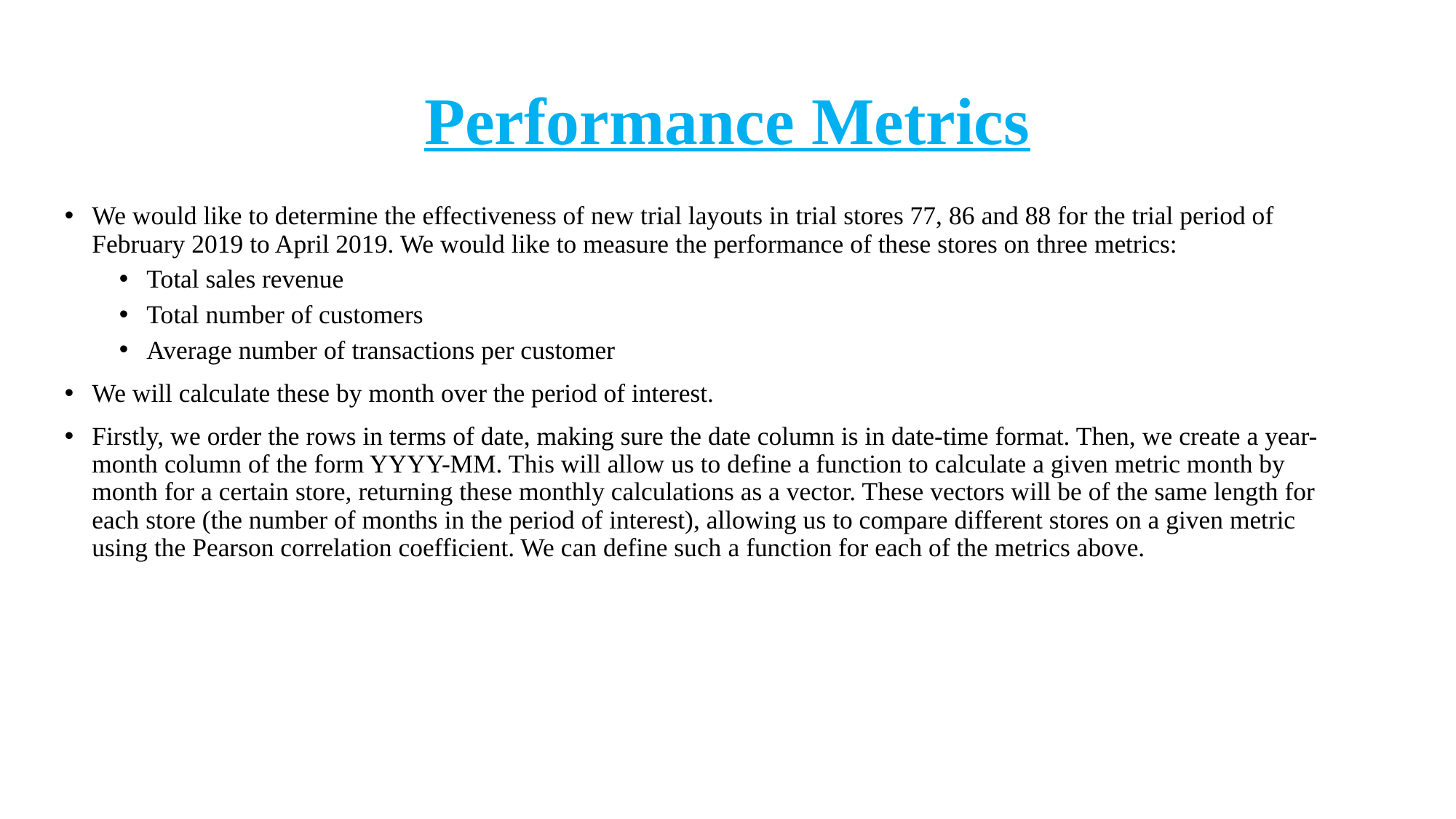

# Performance Metrics
We would like to determine the effectiveness of new trial layouts in trial stores 77, 86 and 88 for the trial period of February 2019 to April 2019. We would like to measure the performance of these stores on three metrics:
Total sales revenue
Total number of customers
Average number of transactions per customer
We will calculate these by month over the period of interest.
Firstly, we order the rows in terms of date, making sure the date column is in date-time format. Then, we create a year-month column of the form YYYY-MM. This will allow us to define a function to calculate a given metric month by month for a certain store, returning these monthly calculations as a vector. These vectors will be of the same length for each store (the number of months in the period of interest), allowing us to compare different stores on a given metric using the Pearson correlation coefficient. We can define such a function for each of the metrics above.